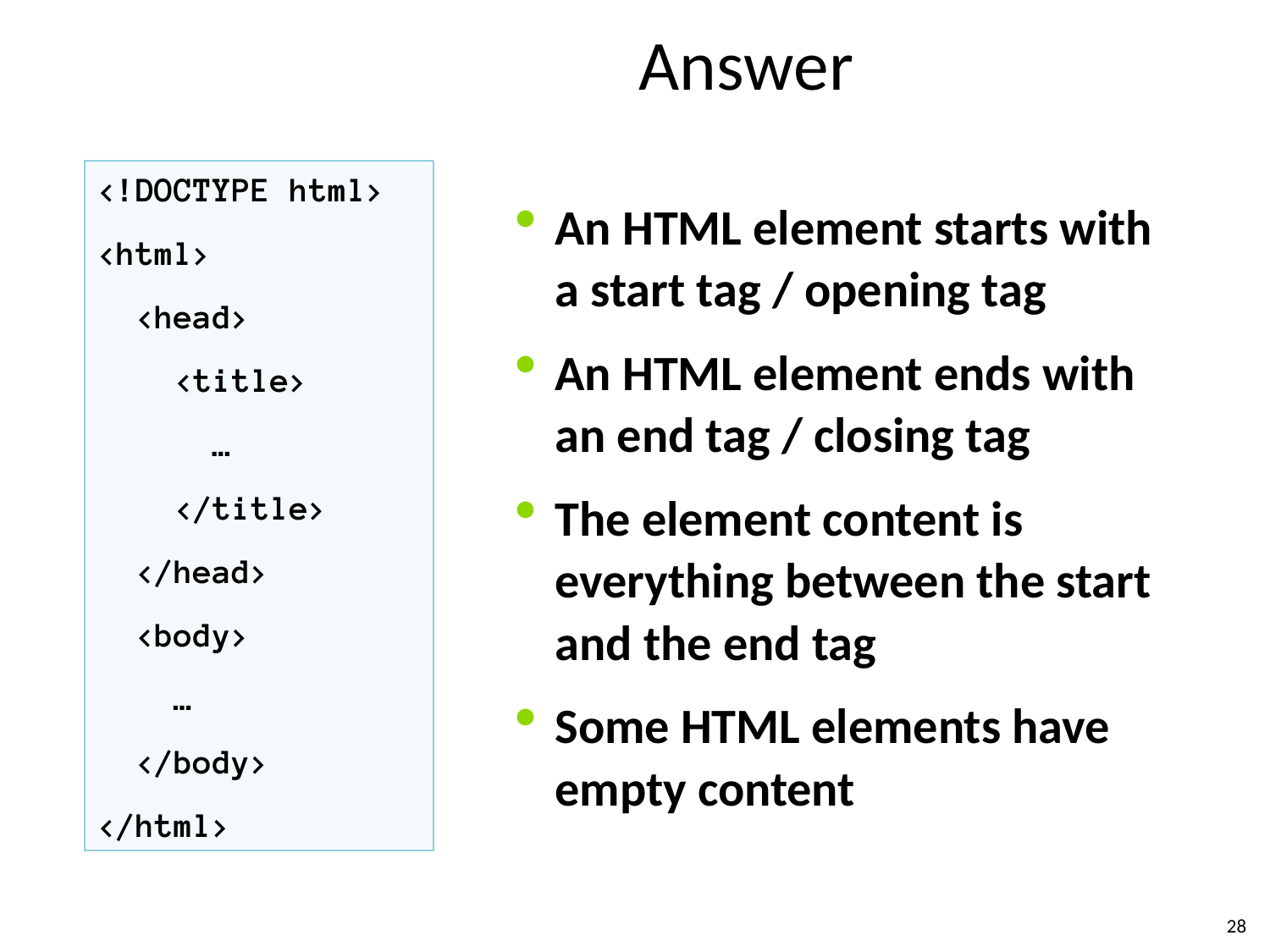

# Answer
<!DOCTYPE html>
<html>
  <head>
    <title>
      …
    </title>
  </head>
  <body>
    …
  </body>
</html>
An HTML element starts with a start tag / opening tag
An HTML element ends with an end tag / closing tag
The element content is everything between the start and the end tag
Some HTML elements have empty content
28